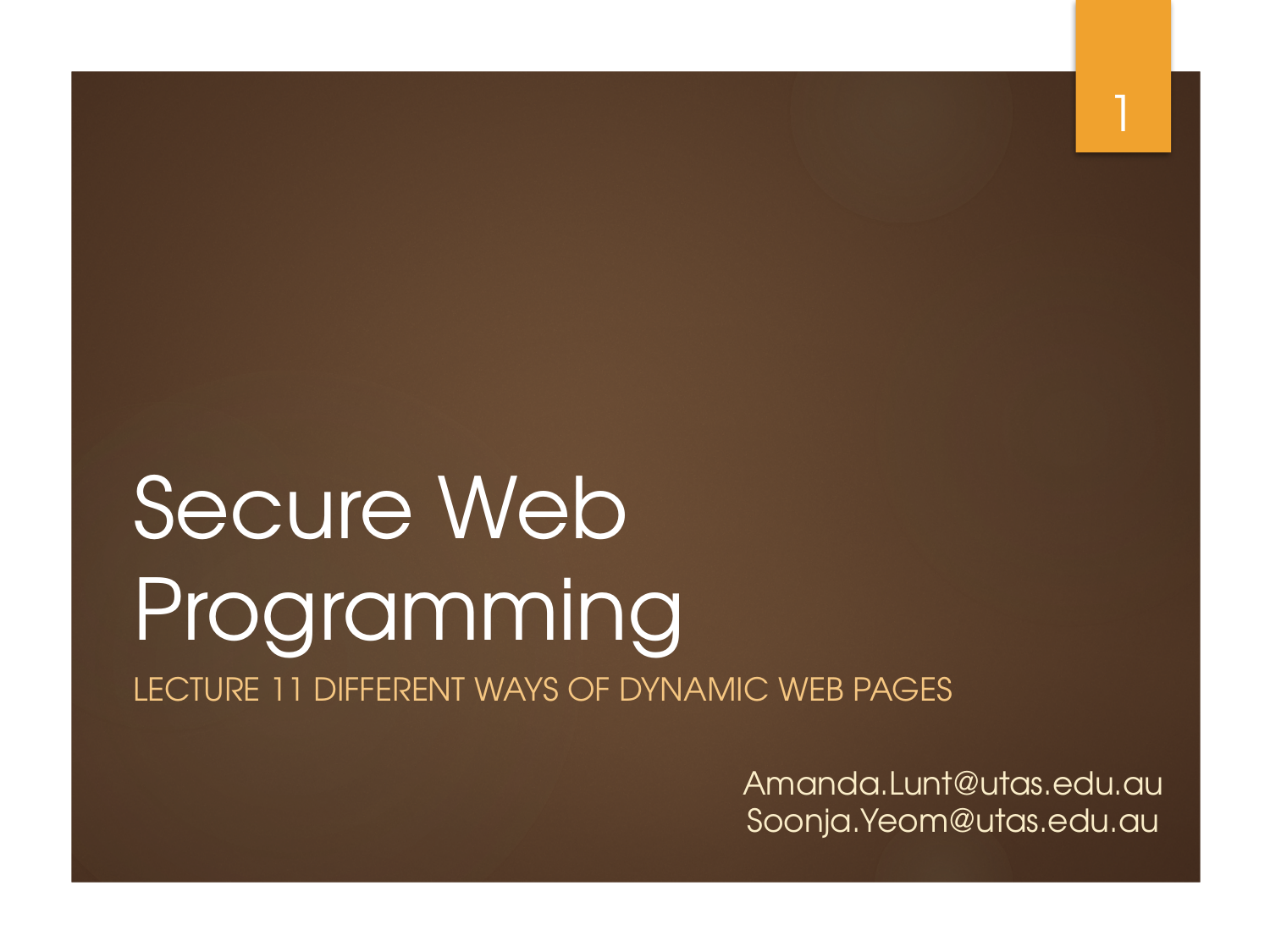

1
# Secure Web Programming
Lecture 11 Different ways of dynamic web pages
Amanda.Lunt@utas.edu.au
Soonja.Yeom@utas.edu.au